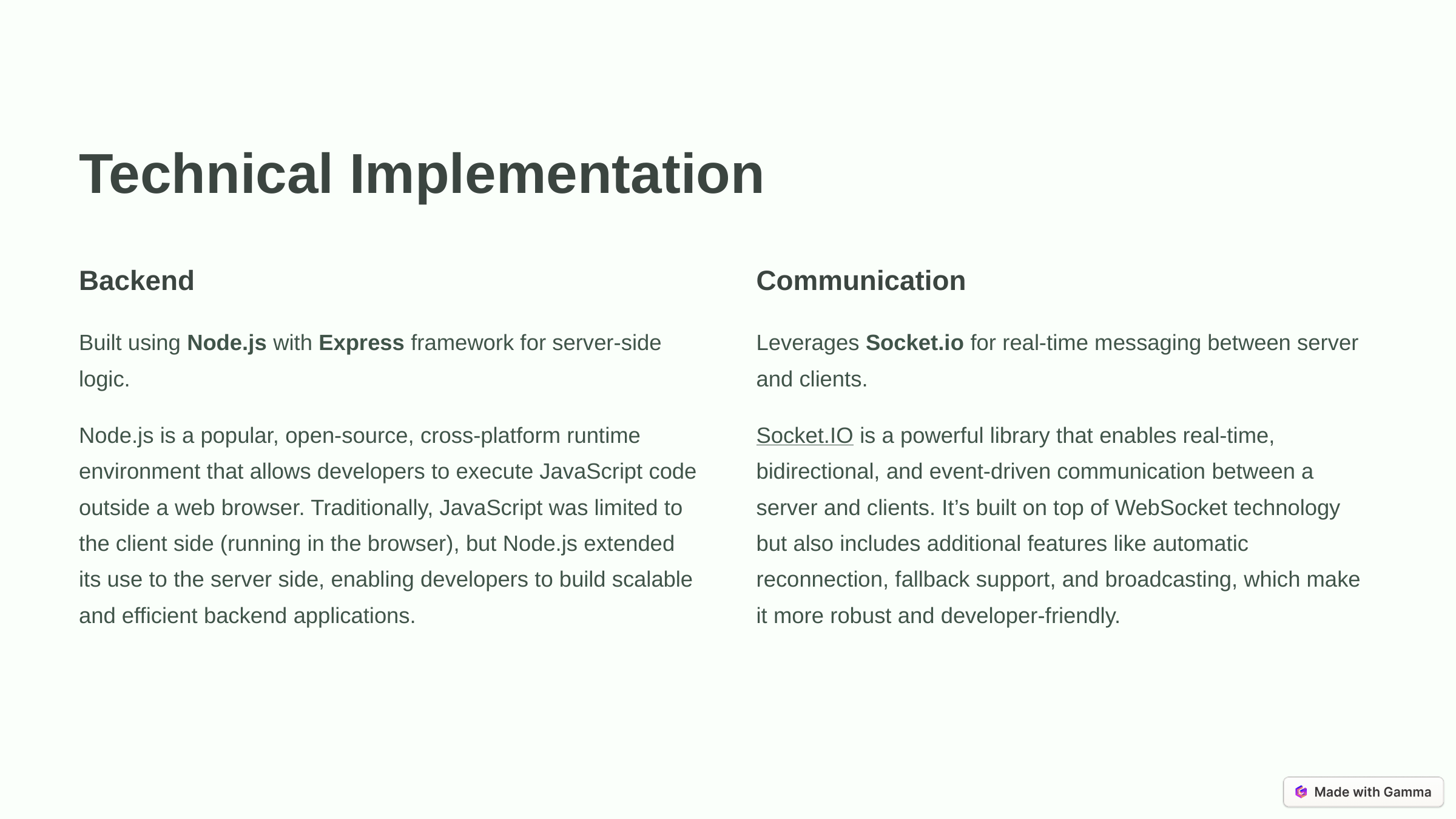

Technical Implementation
Backend
Communication
Built using Node.js with Express framework for server-side logic.
Leverages Socket.io for real-time messaging between server and clients.
Node.js is a popular, open-source, cross-platform runtime environment that allows developers to execute JavaScript code outside a web browser. Traditionally, JavaScript was limited to the client side (running in the browser), but Node.js extended its use to the server side, enabling developers to build scalable and efficient backend applications.
Socket.IO is a powerful library that enables real-time, bidirectional, and event-driven communication between a server and clients. It’s built on top of WebSocket technology but also includes additional features like automatic reconnection, fallback support, and broadcasting, which make it more robust and developer-friendly.